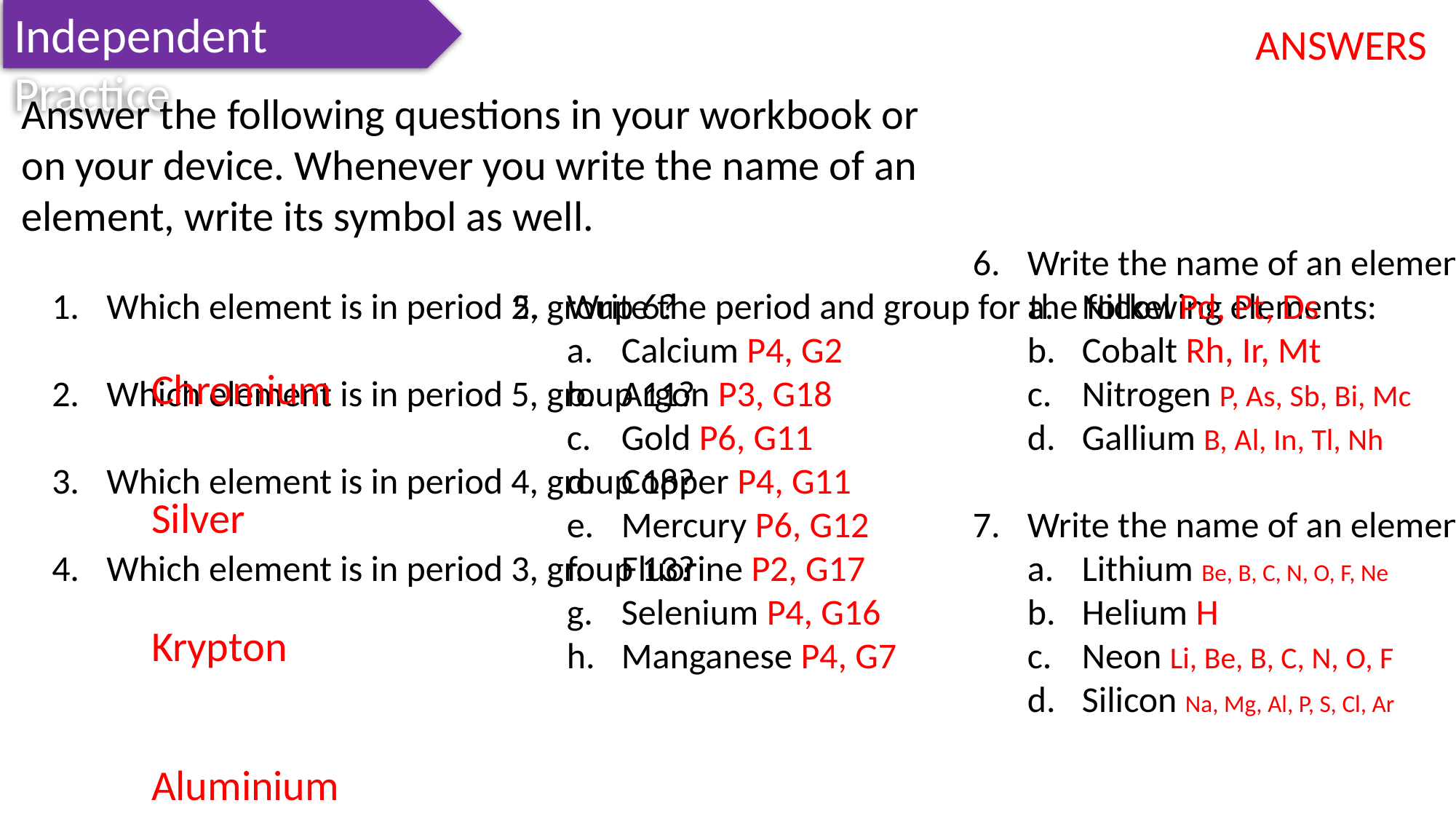

Independent Practice
ANSWERS

Answer the following questions in your workbook or on your device. Whenever you write the name of an element, write its symbol as well.

Which element is in period 2, group 6?

Which element is in period 5, group 11?

Which element is in period 4, group 18?

Which element is in period 3, group 13?

Write the period and group for the following elements:
Calcium P4, G2
Argon P3, G18
Gold P6, G11
Copper P4, G11
Mercury P6, G12
Fluorine P2, G17
Selenium P4, G16
Manganese P4, G7

Write the name of an element in the same group as:
Nickel Pd, Pt, Ds
Cobalt Rh, Ir, Mt
Nitrogen P, As, Sb, Bi, Mc
Gallium B, Al, In, Tl, Nh

Write the name of an element in the same period as:
Lithium Be, B, C, N, O, F, Ne
Helium H
Neon Li, Be, B, C, N, O, F
Silicon Na, Mg, Al, P, S, Cl, Ar

Chromium

Silver
Krypton

Aluminium